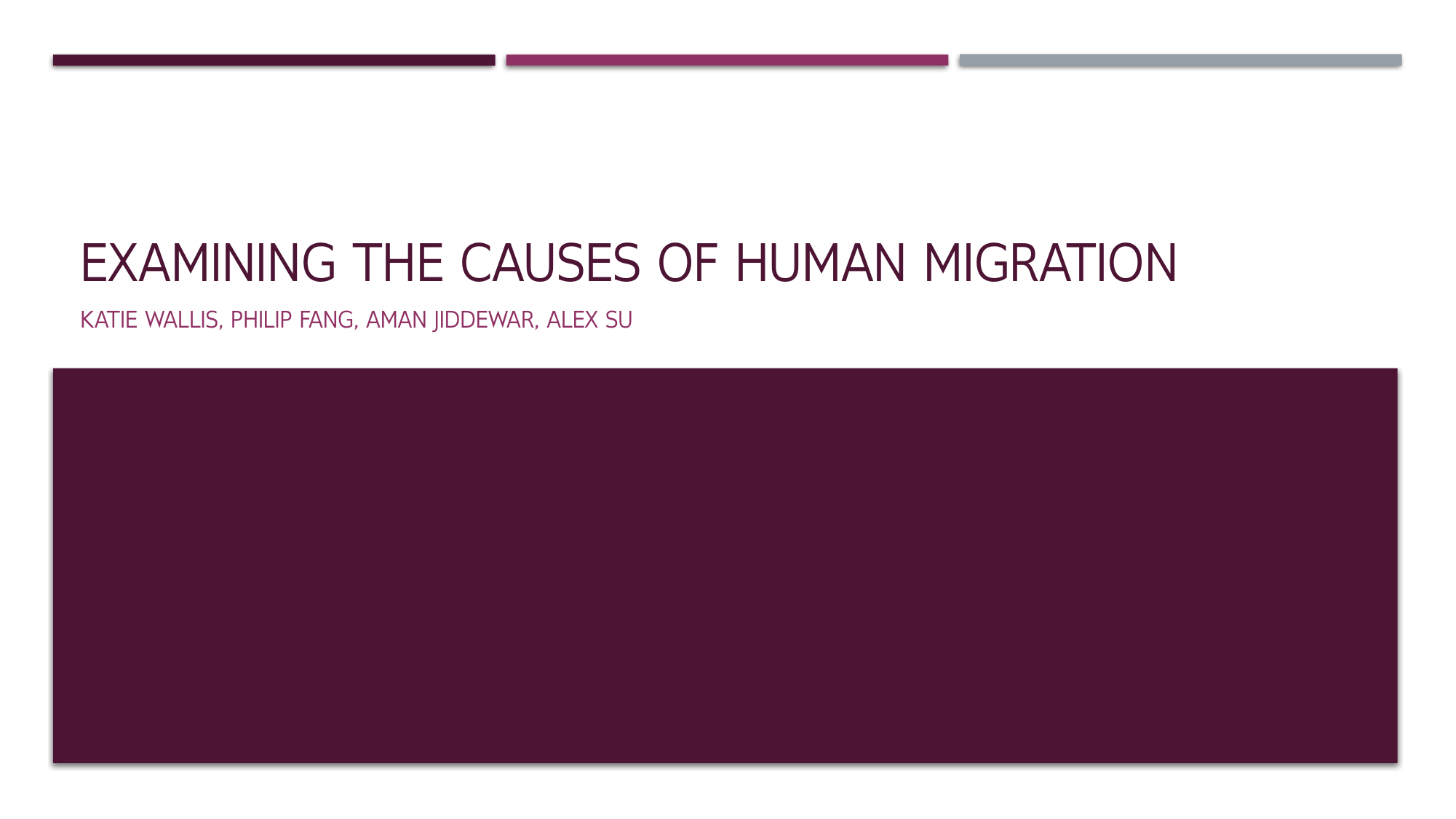

# Examining the Causes of Human Migration
Katie Wallis, Philip Fang, Aman Jiddewar, Alex Su